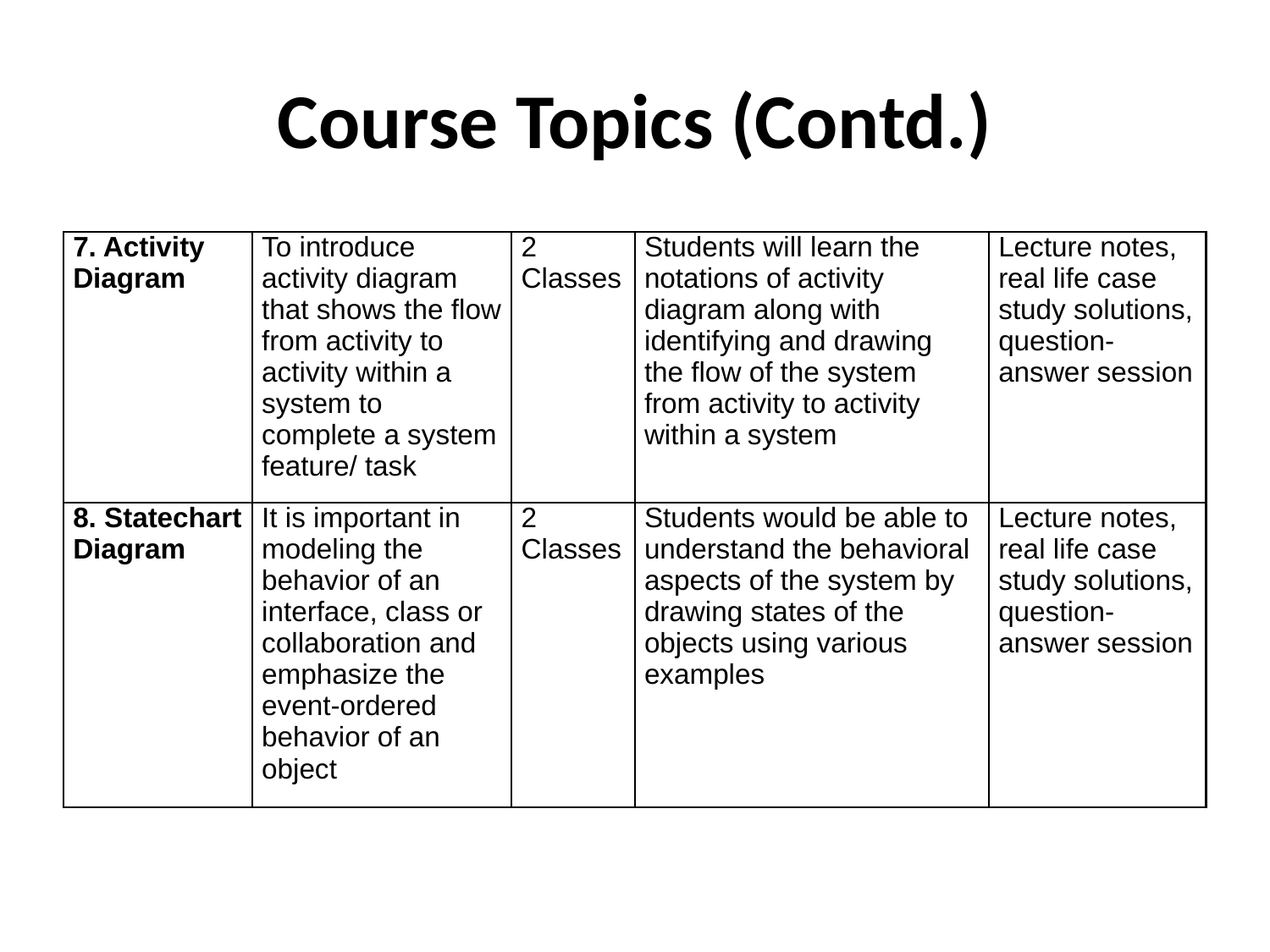

# Course Topics (Contd.)
| 7. Activity Diagram | To introduce activity diagram that shows the flow from activity to activity within a system to complete a system feature/ task | 2 Classes | Students will learn the notations of activity diagram along with identifying and drawing the flow of the system from activity to activity within a system | Lecture notes, real life case study solutions, question-answer session |
| --- | --- | --- | --- | --- |
| 8. Statechart Diagram | It is important in modeling the behavior of an interface, class or collaboration and emphasize the event-ordered behavior of an object | 2 Classes | Students would be able to understand the behavioral aspects of the system by drawing states of the objects using various examples | Lecture notes, real life case study solutions, question-answer session |